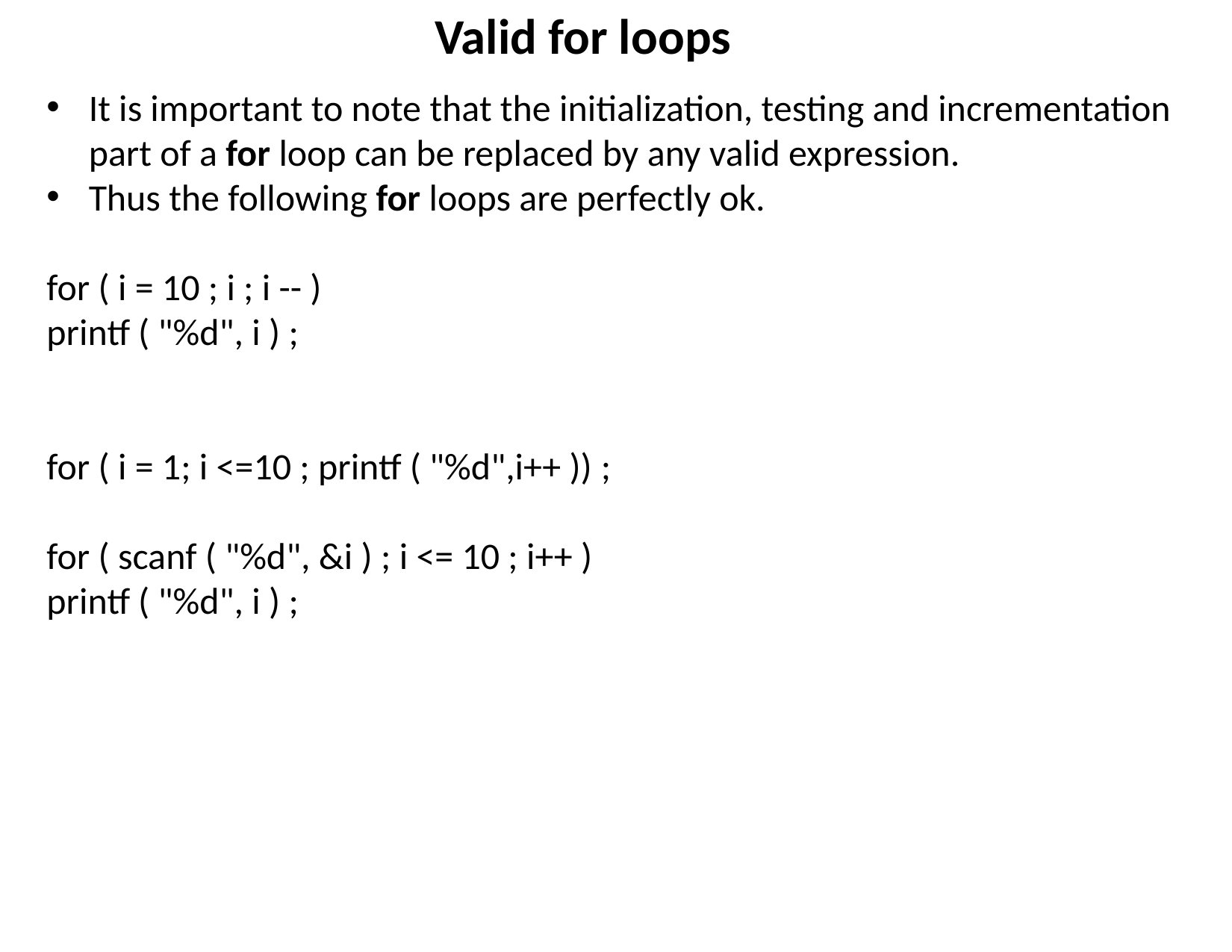

# Valid for loops
It is important to note that the initialization, testing and incrementation part of a for loop can be replaced by any valid expression.
Thus the following for loops are perfectly ok.

for ( i = 10 ; i ; i -- )
printf ( "%d", i ) ;

for ( i = 1; i <=10 ; printf ( "%d",i++ )) ;

for ( scanf ( "%d", &i ) ; i <= 10 ; i++ )
printf ( "%d", i ) ;